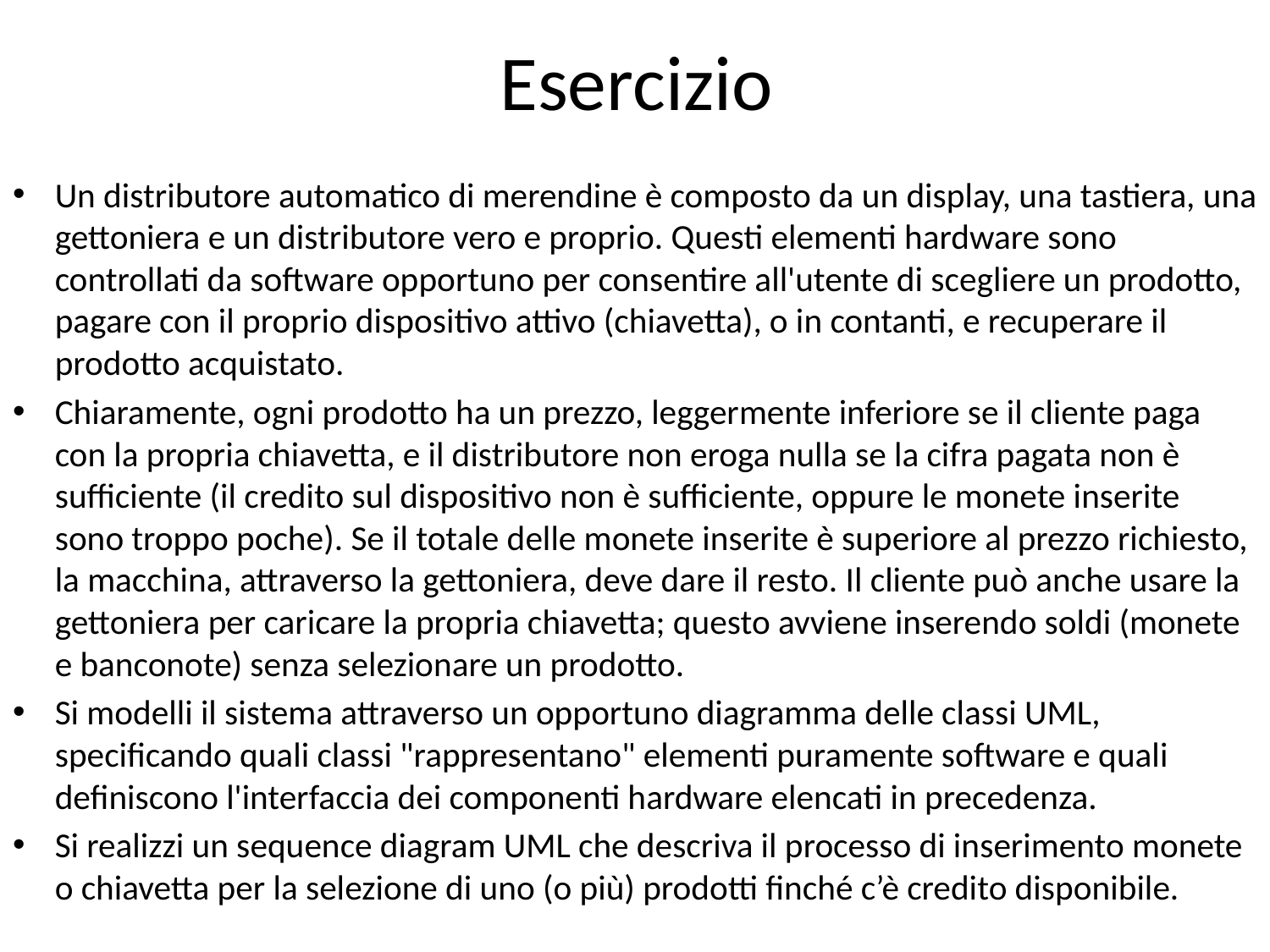

# Esercizio
Un distributore automatico di merendine è composto da un display, una tastiera, una gettoniera e un distributore vero e proprio. Questi elementi hardware sono controllati da software opportuno per consentire all'utente di scegliere un prodotto, pagare con il proprio dispositivo attivo (chiavetta), o in contanti, e recuperare il prodotto acquistato.
Chiaramente, ogni prodotto ha un prezzo, leggermente inferiore se il cliente paga con la propria chiavetta, e il distributore non eroga nulla se la cifra pagata non è sufficiente (il credito sul dispositivo non è sufficiente, oppure le monete inserite sono troppo poche). Se il totale delle monete inserite è superiore al prezzo richiesto, la macchina, attraverso la gettoniera, deve dare il resto. Il cliente può anche usare la gettoniera per caricare la propria chiavetta; questo avviene inserendo soldi (monete e banconote) senza selezionare un prodotto.
Si modelli il sistema attraverso un opportuno diagramma delle classi UML, specificando quali classi "rappresentano" elementi puramente software e quali definiscono l'interfaccia dei componenti hardware elencati in precedenza.
Si realizzi un sequence diagram UML che descriva il processo di inserimento monete o chiavetta per la selezione di uno (o più) prodotti finché c’è credito disponibile.